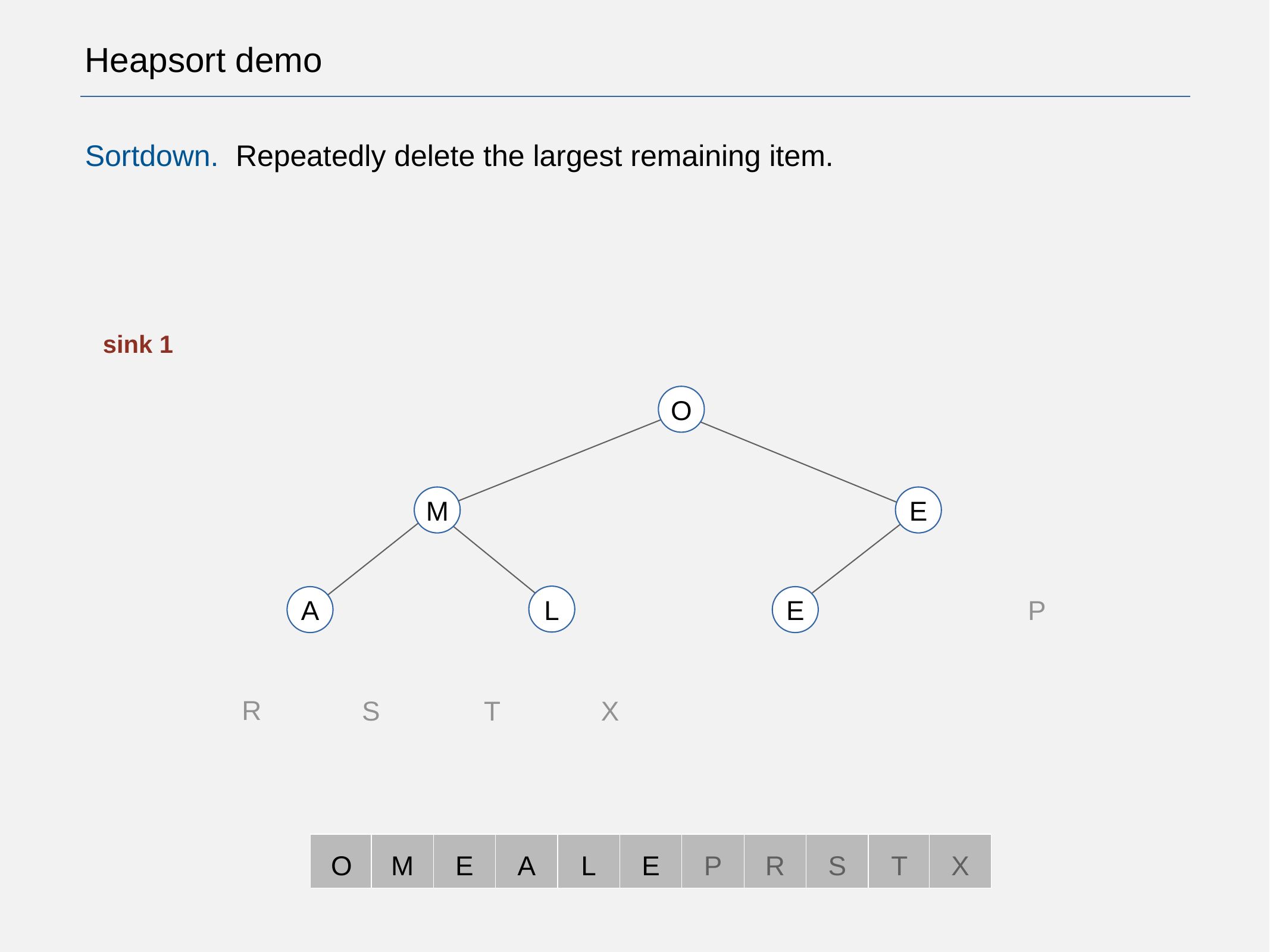

# Heapsort demo
Sortdown.  Repeatedly delete the largest remaining item.
sink 1
O

M
E

L
P
A
E
R
S
T
X
O
M
E
A
L
E
P
R
S
T
X